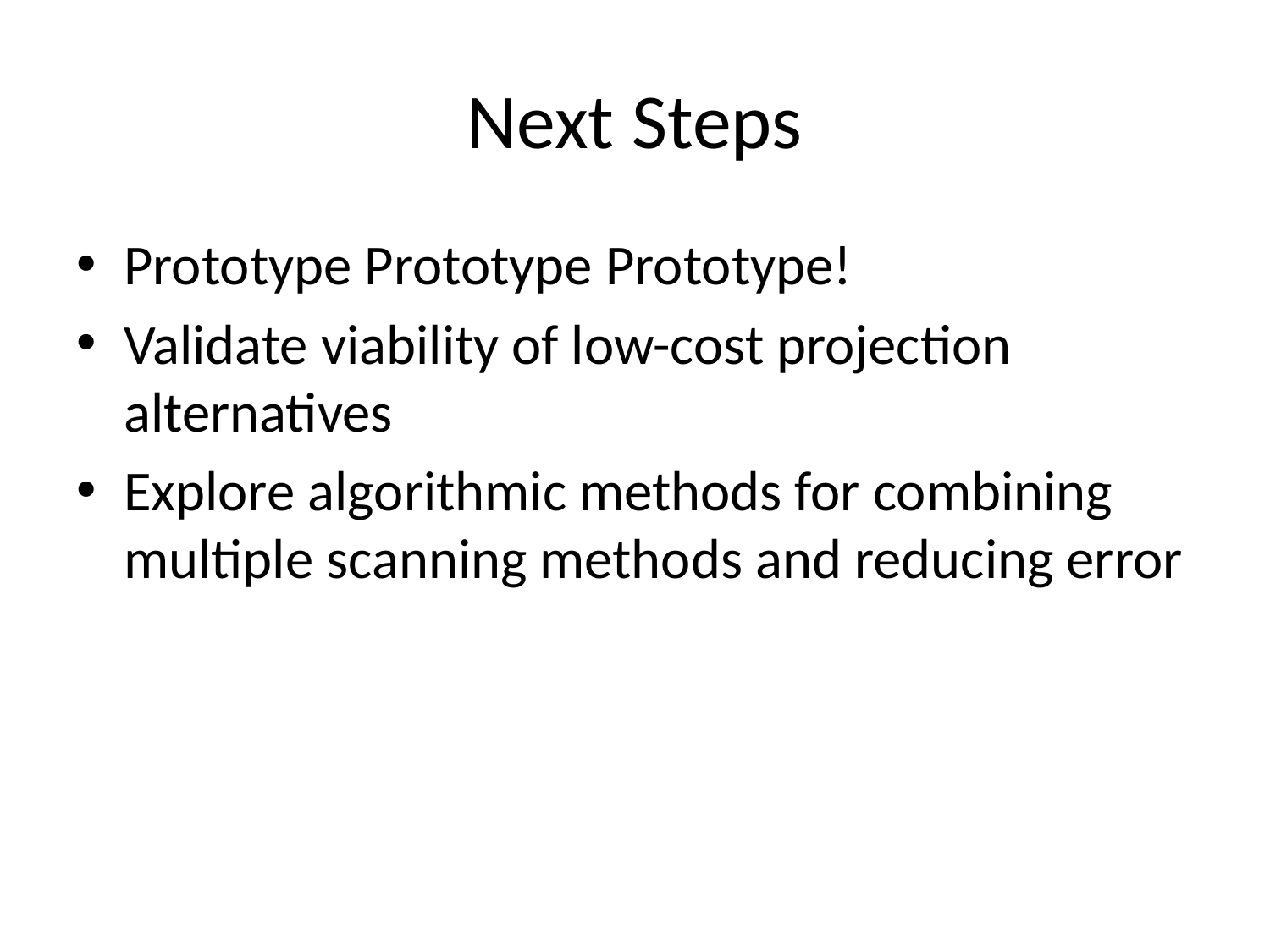

# Next Steps
Prototype Prototype Prototype!
Validate viability of low-cost projection alternatives
Explore algorithmic methods for combining multiple scanning methods and reducing error